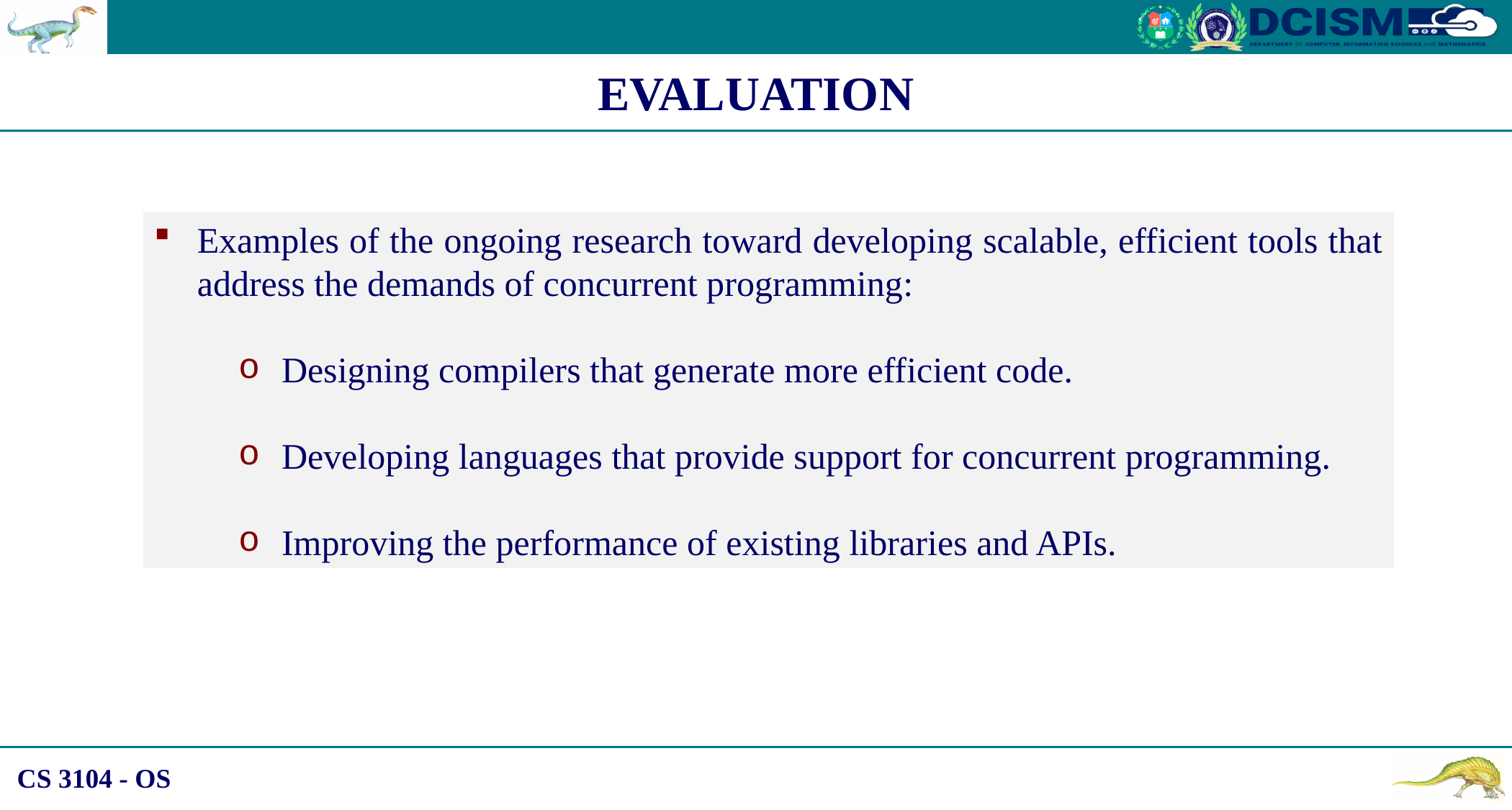

EVALUATION
Examples of the ongoing research toward developing scalable, efficient tools that address the demands of concurrent programming:

Designing compilers that generate more efficient code.

Developing languages that provide support for concurrent programming.

Improving the performance of existing libraries and APIs.